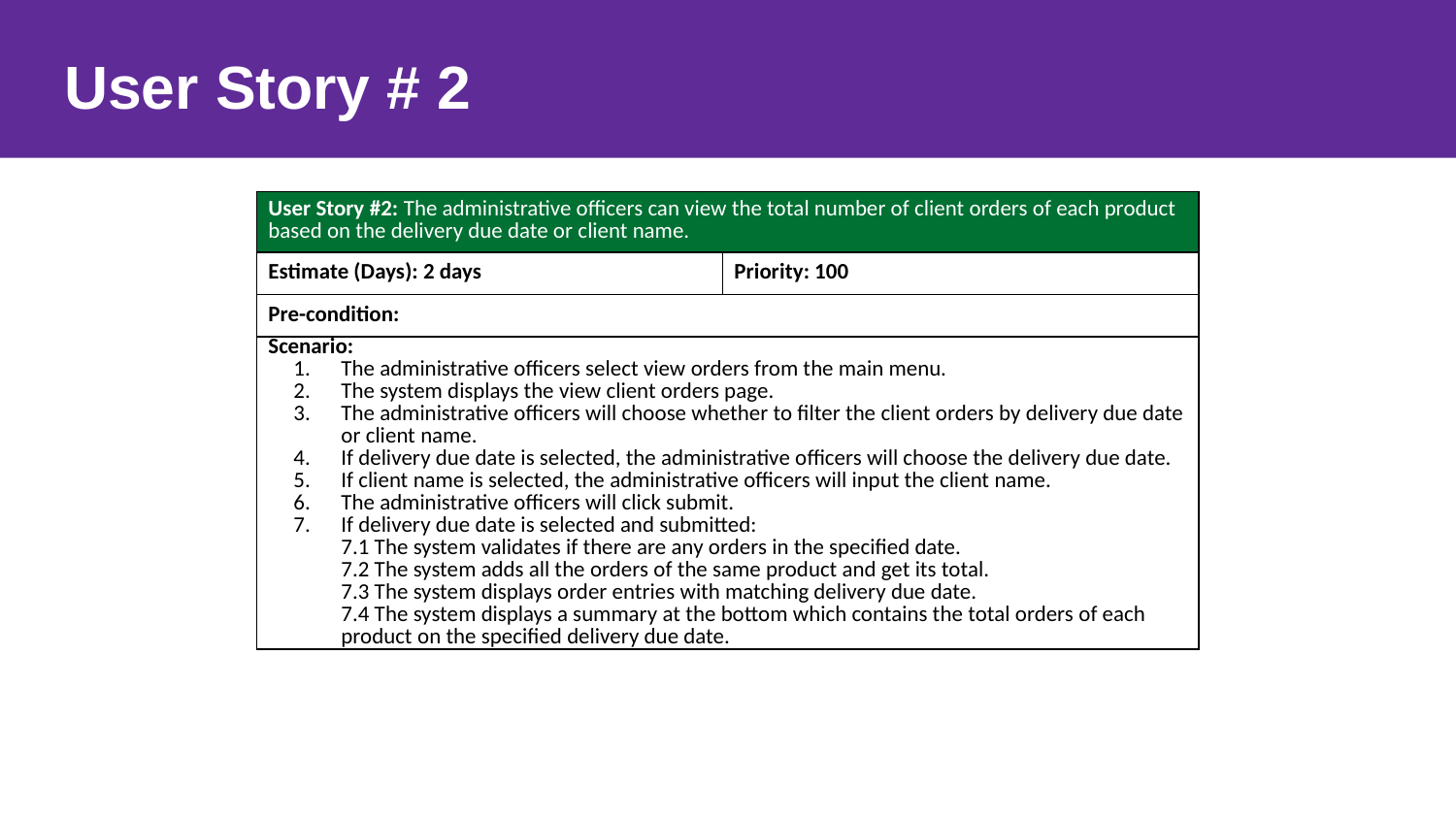

# User Story # 2
| User Story #2: The administrative officers can view the total number of client orders of each product based on the delivery due date or client name. |  |
| --- | --- |
| Estimate (Days): 2 days | Priority: 100 |
| Pre-condition: |  |
| Scenario: The administrative officers select view orders from the main menu. The system displays the view client orders page. The administrative officers will choose whether to filter the client orders by delivery due date or client name. If delivery due date is selected, the administrative officers will choose the delivery due date. If client name is selected, the administrative officers will input the client name. The administrative officers will click submit. If delivery due date is selected and submitted: 7.1 The system validates if there are any orders in the specified date. 7.2 The system adds all the orders of the same product and get its total. 7.3 The system displays order entries with matching delivery due date. 7.4 The system displays a summary at the bottom which contains the total orders of each product on the specified delivery due date. |  |